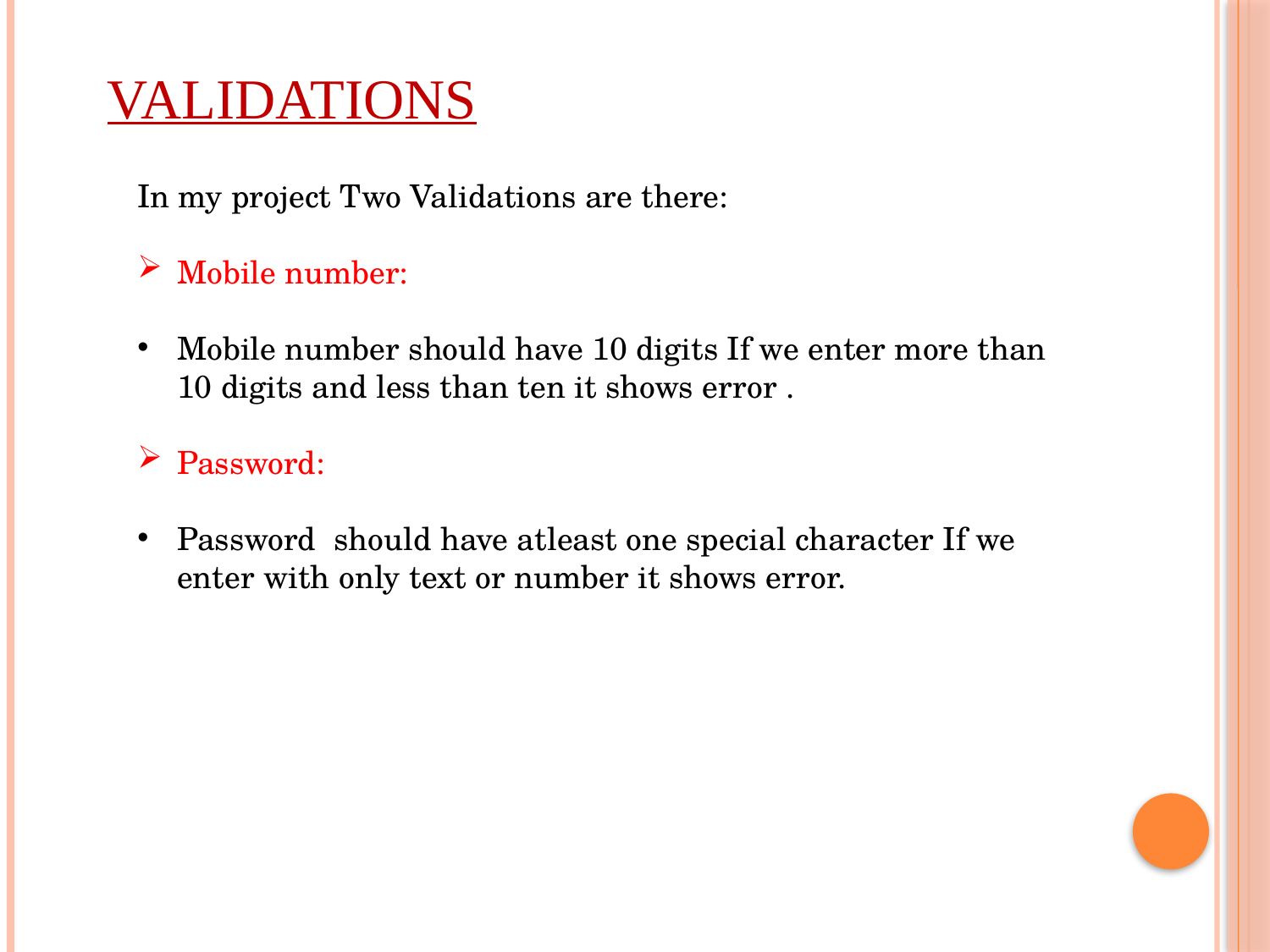

# Validations
In my project Two Validations are there:

Mobile number:

Mobile number should have 10 digits If we enter more than 10 digits and less than ten it shows error .

Password:

Password  should have atleast one special character If we enter with only text or number it shows error.